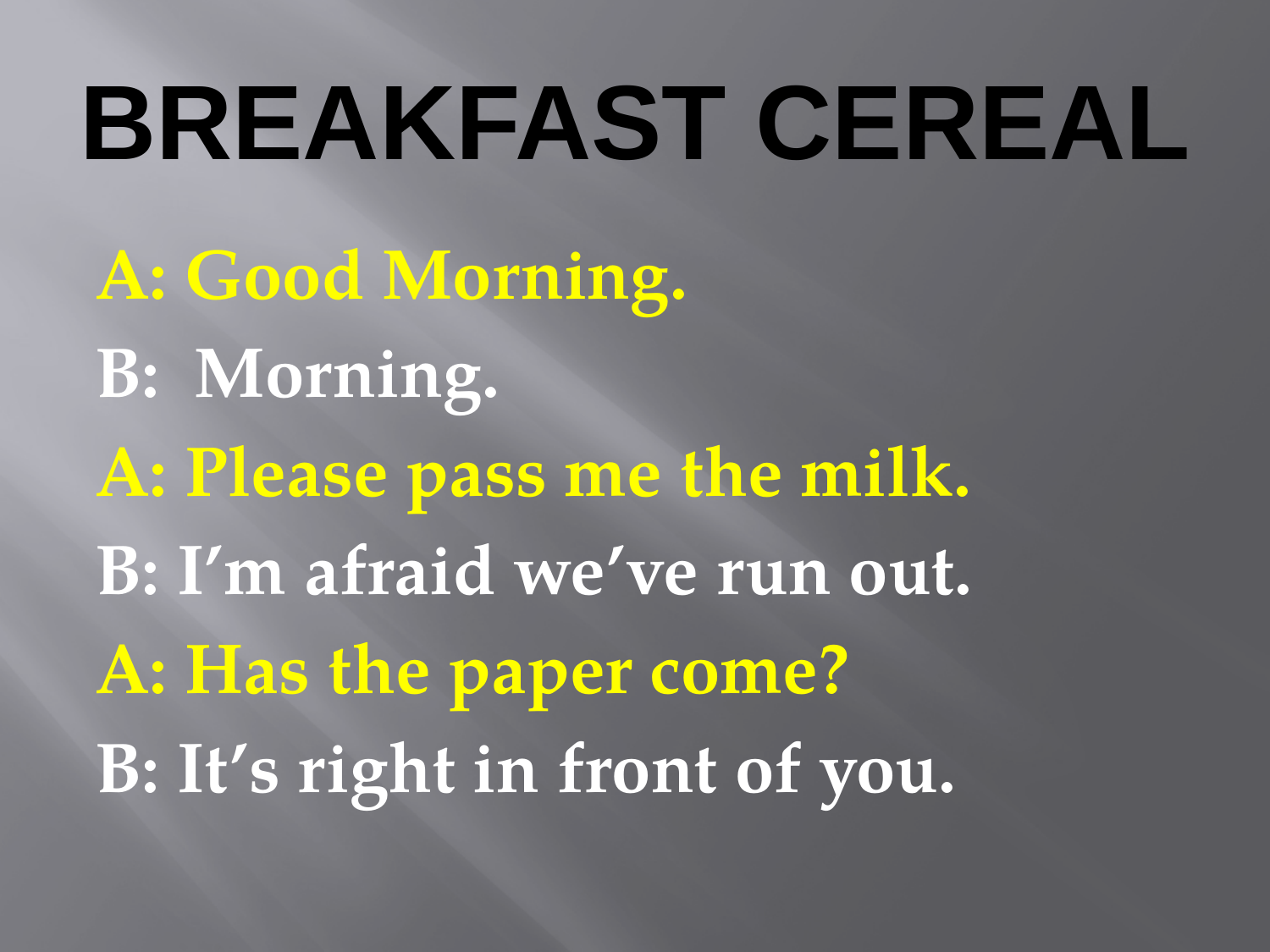

# BREAKFAST CEREAL
A: Good Morning.
B:  Morning.
A: Please pass me the milk.
B: I’m afraid we’ve run out.
A: Has the paper come?
B: It’s right in front of you.